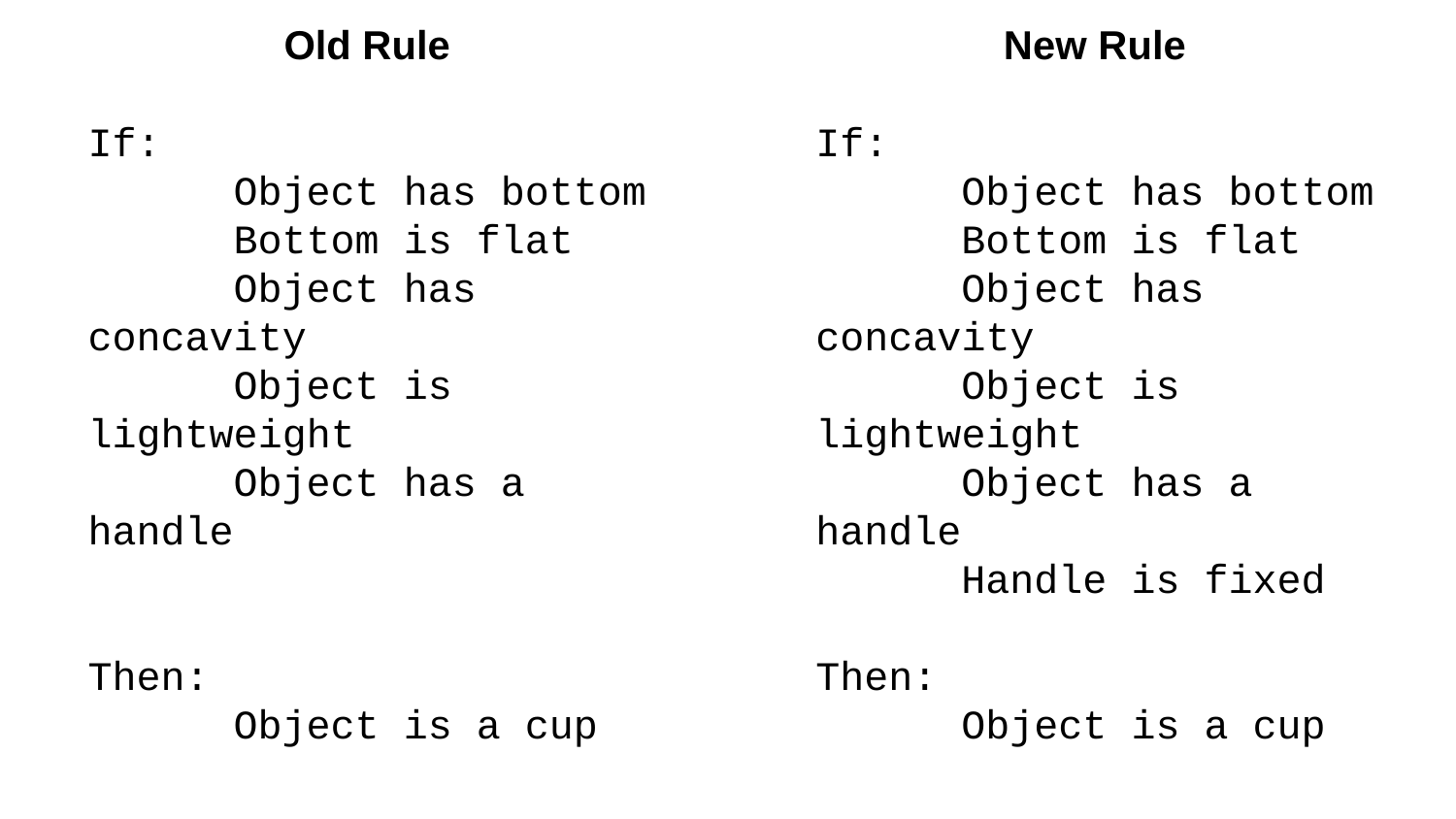

Old Rule

If:
	Object has bottom
	Bottom is flat
	Object has concavity
	Object is lightweight
	Object has a handle

Then:
	Object is a cup
New Rule

If:
	Object has bottom
	Bottom is flat
	Object has concavity
	Object is lightweight
	Object has a handle
	Handle is fixed

Then:
	Object is a cup